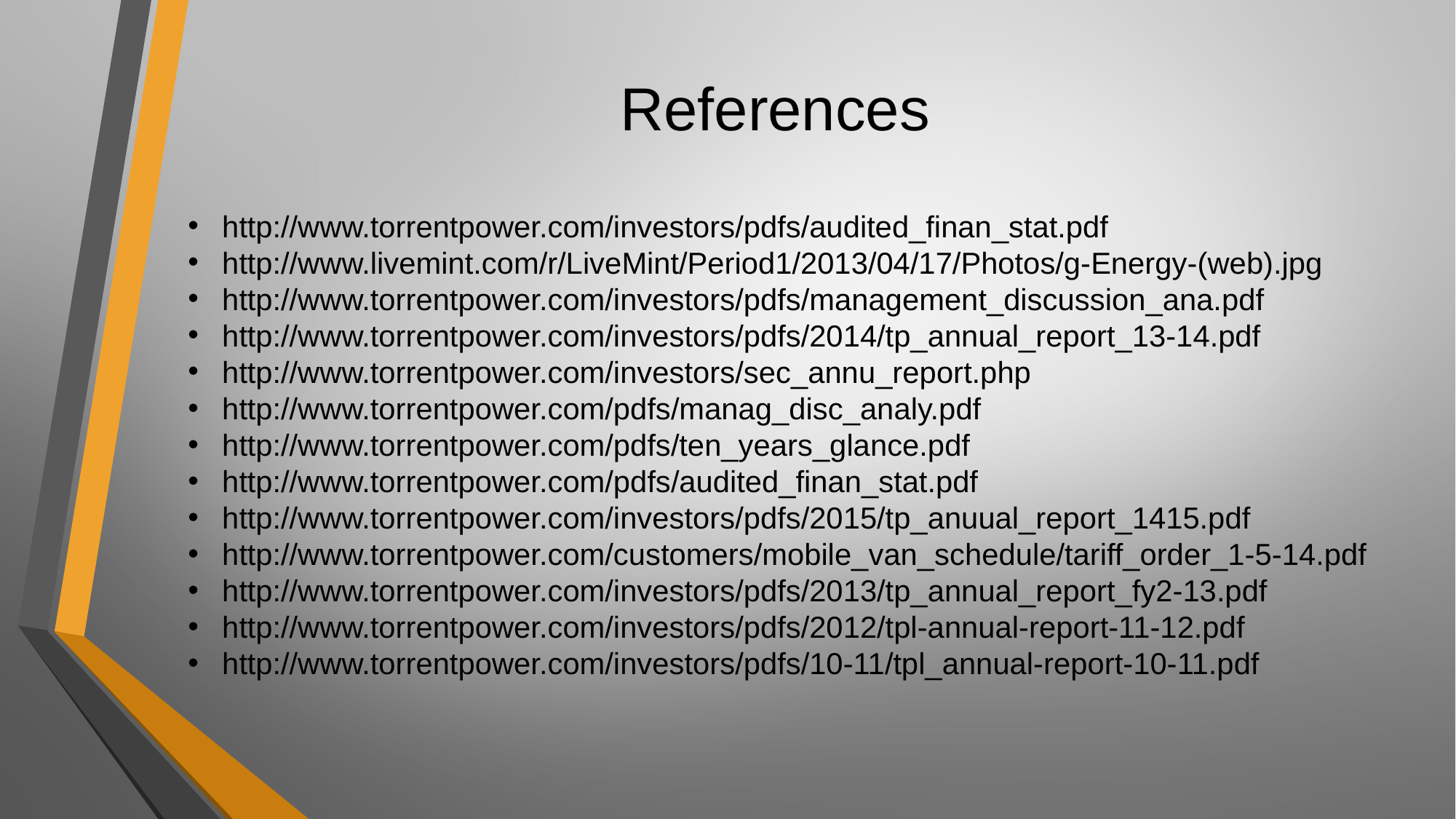

# References
http://www.torrentpower.com/investors/pdfs/audited_finan_stat.pdf
http://www.livemint.com/r/LiveMint/Period1/2013/04/17/Photos/g-Energy-(web).jpg
http://www.torrentpower.com/investors/pdfs/management_discussion_ana.pdf
http://www.torrentpower.com/investors/pdfs/2014/tp_annual_report_13-14.pdf
http://www.torrentpower.com/investors/sec_annu_report.php
http://www.torrentpower.com/pdfs/manag_disc_analy.pdf
http://www.torrentpower.com/pdfs/ten_years_glance.pdf
http://www.torrentpower.com/pdfs/audited_finan_stat.pdf
http://www.torrentpower.com/investors/pdfs/2015/tp_anuual_report_1415.pdf
http://www.torrentpower.com/customers/mobile_van_schedule/tariff_order_1-5-14.pdf
http://www.torrentpower.com/investors/pdfs/2013/tp_annual_report_fy2-13.pdf
http://www.torrentpower.com/investors/pdfs/2012/tpl-annual-report-11-12.pdf
http://www.torrentpower.com/investors/pdfs/10-11/tpl_annual-report-10-11.pdf